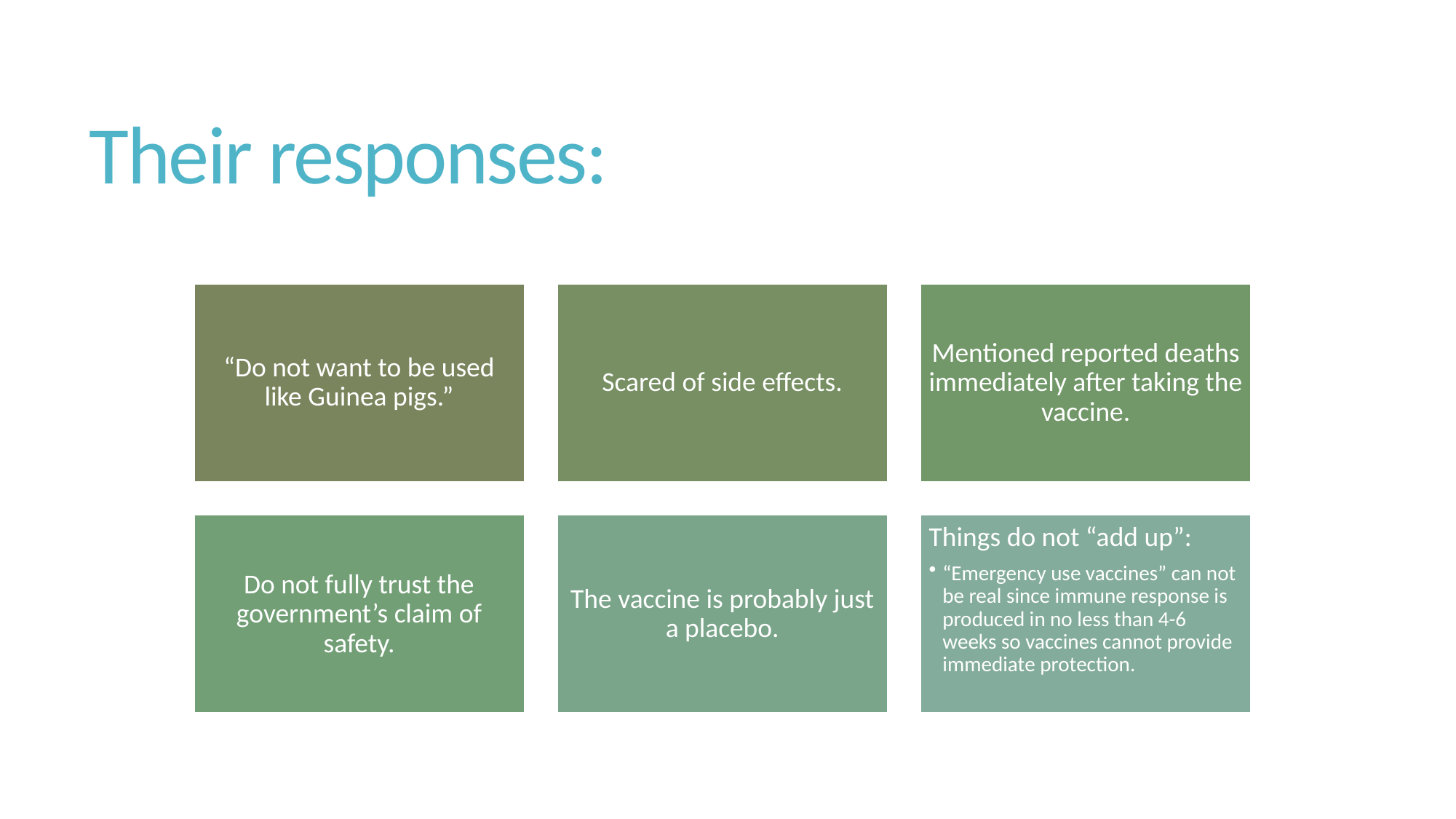

# Their responses:
“Do not want to be used like Guinea pigs.”
Scared of side effects.
Mentioned reported deaths immediately after taking the vaccine.
Do not fully trust the government’s claim of safety.
The vaccine is probably just a placebo.
Things do not “add up”:
“Emergency use vaccines” can not be real since immune response is produced in no less than 4-6 weeks so vaccines cannot provide immediate protection.